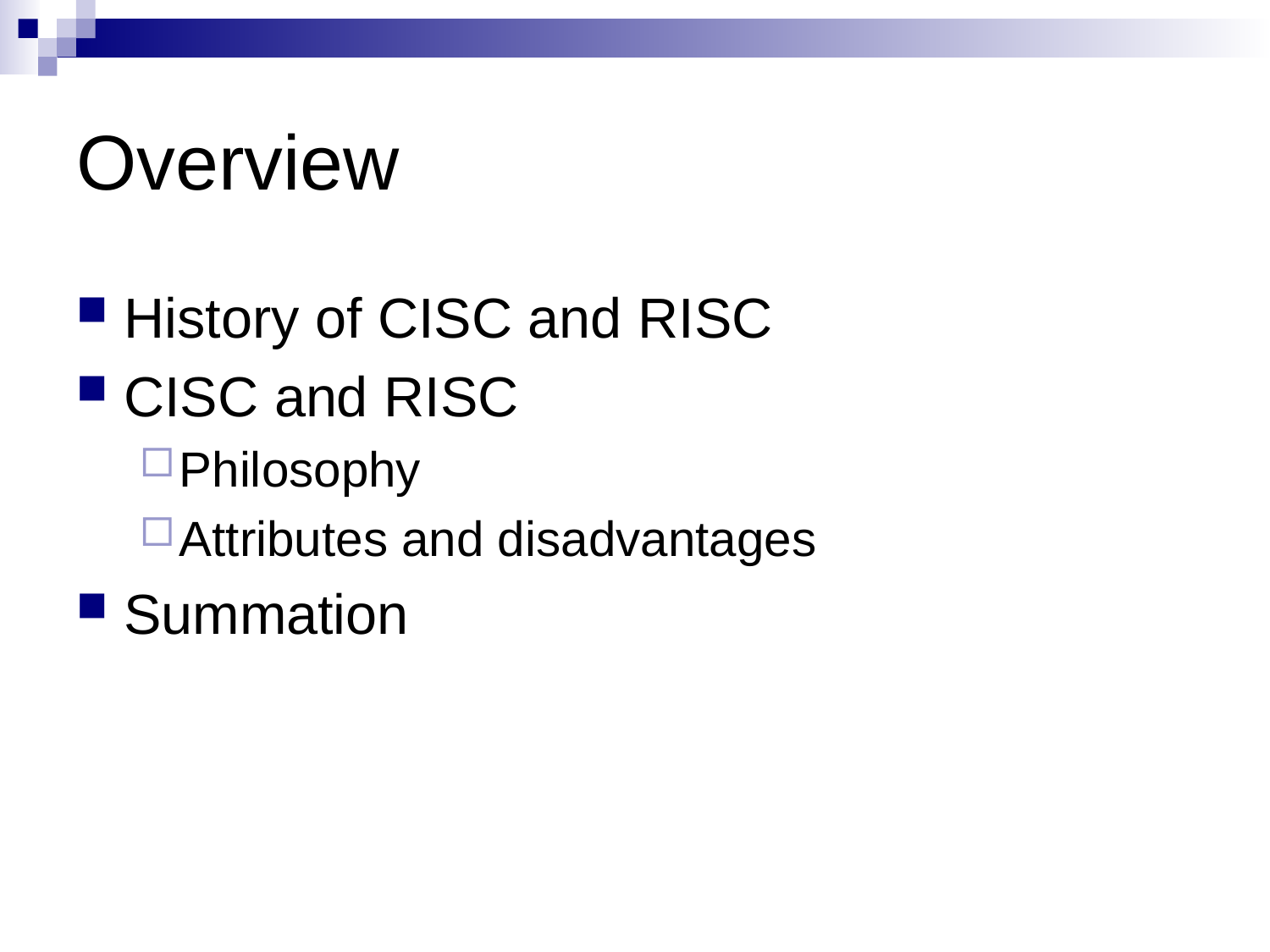

# Overview
History of CISC and RISC
CISC and RISC
Philosophy
Attributes and disadvantages
Summation